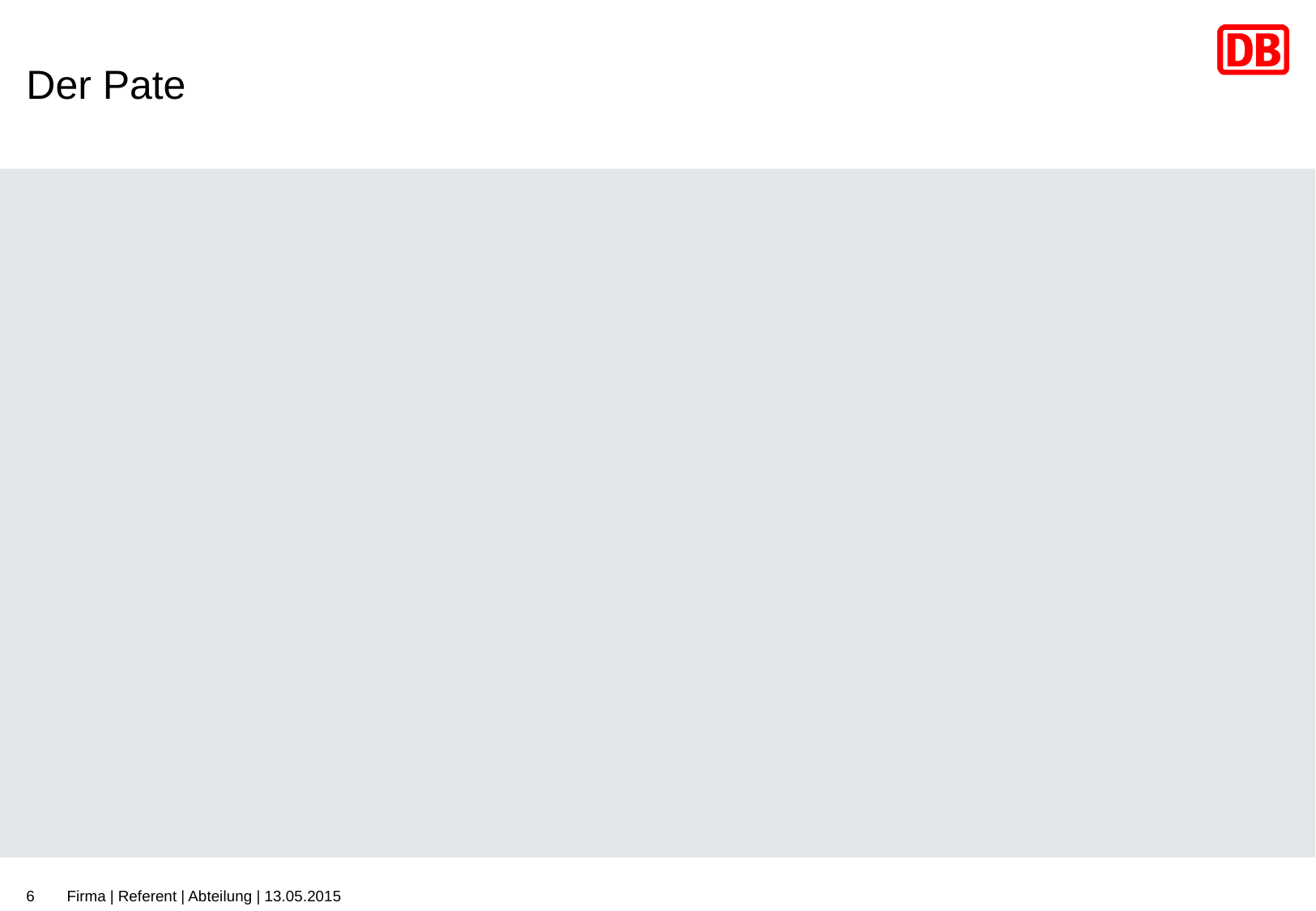

# Der Pate

6
Firma | Referent | Abteilung | 13.05.2015